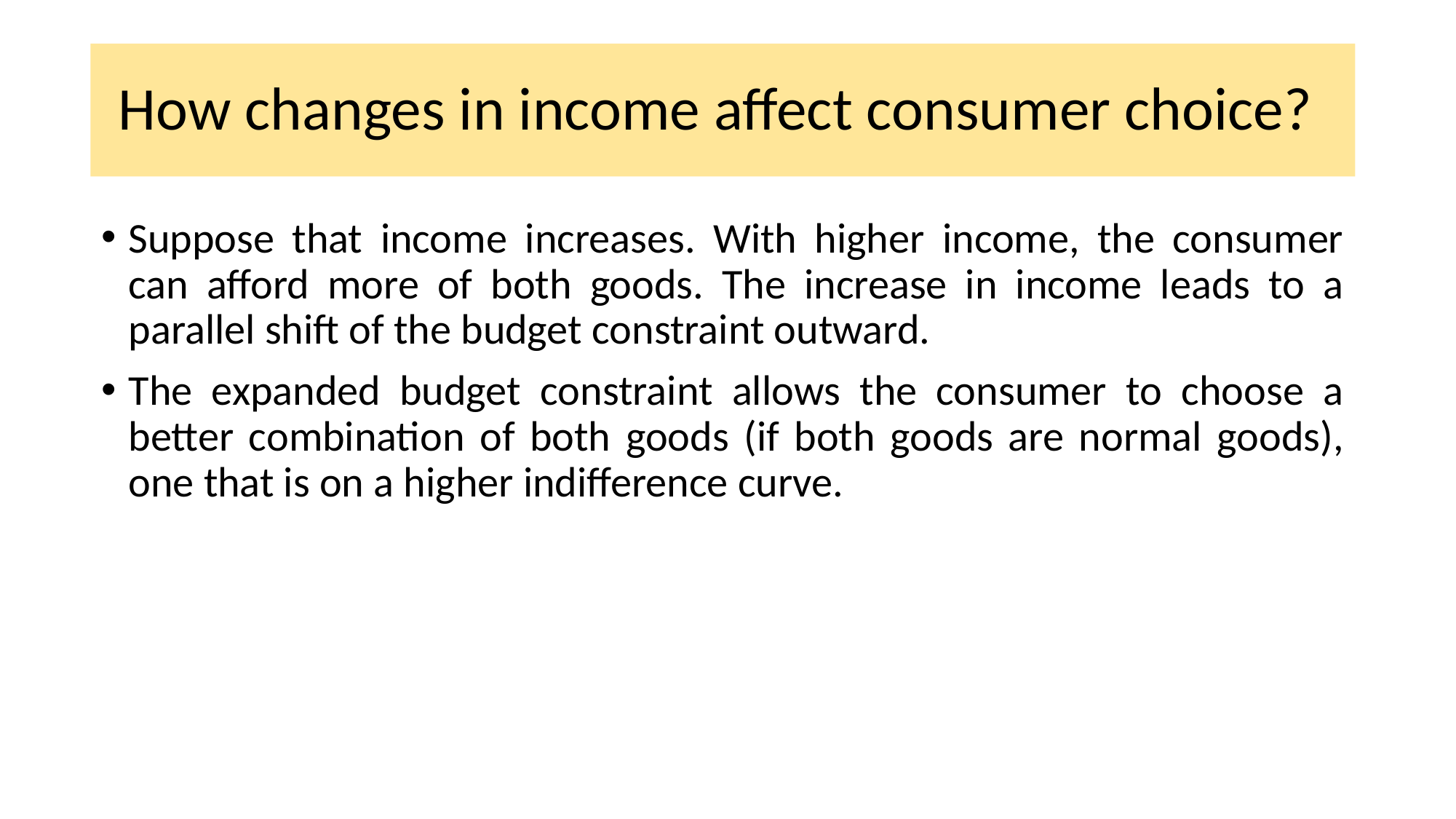

# How changes in income affect consumer choice?
Suppose that income increases. With higher income, the consumer can afford more of both goods. The increase in income leads to a parallel shift of the budget constraint outward.
The expanded budget constraint allows the consumer to choose a better combination of both goods (if both goods are normal goods), one that is on a higher indifference curve.